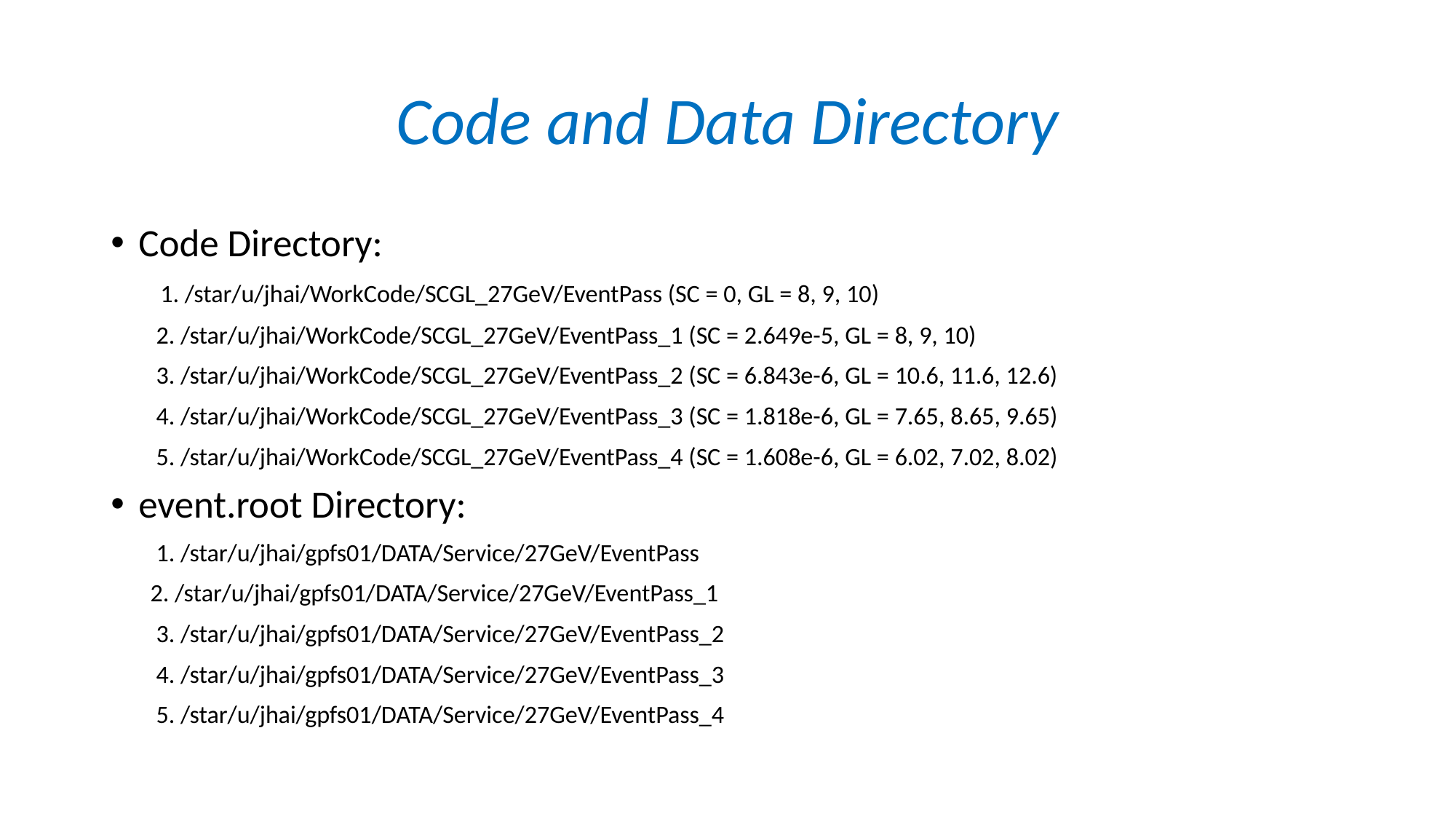

# Code and Data Directory
Code Directory:
        1. /star/u/jhai/WorkCode/SCGL_27GeV/EventPass (SC = 0, GL = 8, 9, 10)
        2. /star/u/jhai/WorkCode/SCGL_27GeV/EventPass_1 (SC = 2.649e-5, GL = 8, 9, 10)
        3. /star/u/jhai/WorkCode/SCGL_27GeV/EventPass_2 (SC = 6.843e-6, GL = 10.6, 11.6, 12.6)
        4. /star/u/jhai/WorkCode/SCGL_27GeV/EventPass_3 (SC = 1.818e-6, GL = 7.65, 8.65, 9.65)
        5. /star/u/jhai/WorkCode/SCGL_27GeV/EventPass_4 (SC = 1.608e-6, GL = 6.02, 7.02, 8.02)
event.root Directory:
        1. /star/u/jhai/gpfs01/DATA/Service/27GeV/EventPass
       2. /star/u/jhai/gpfs01/DATA/Service/27GeV/EventPass_1
        3. /star/u/jhai/gpfs01/DATA/Service/27GeV/EventPass_2
        4. /star/u/jhai/gpfs01/DATA/Service/27GeV/EventPass_3
        5. /star/u/jhai/gpfs01/DATA/Service/27GeV/EventPass_4